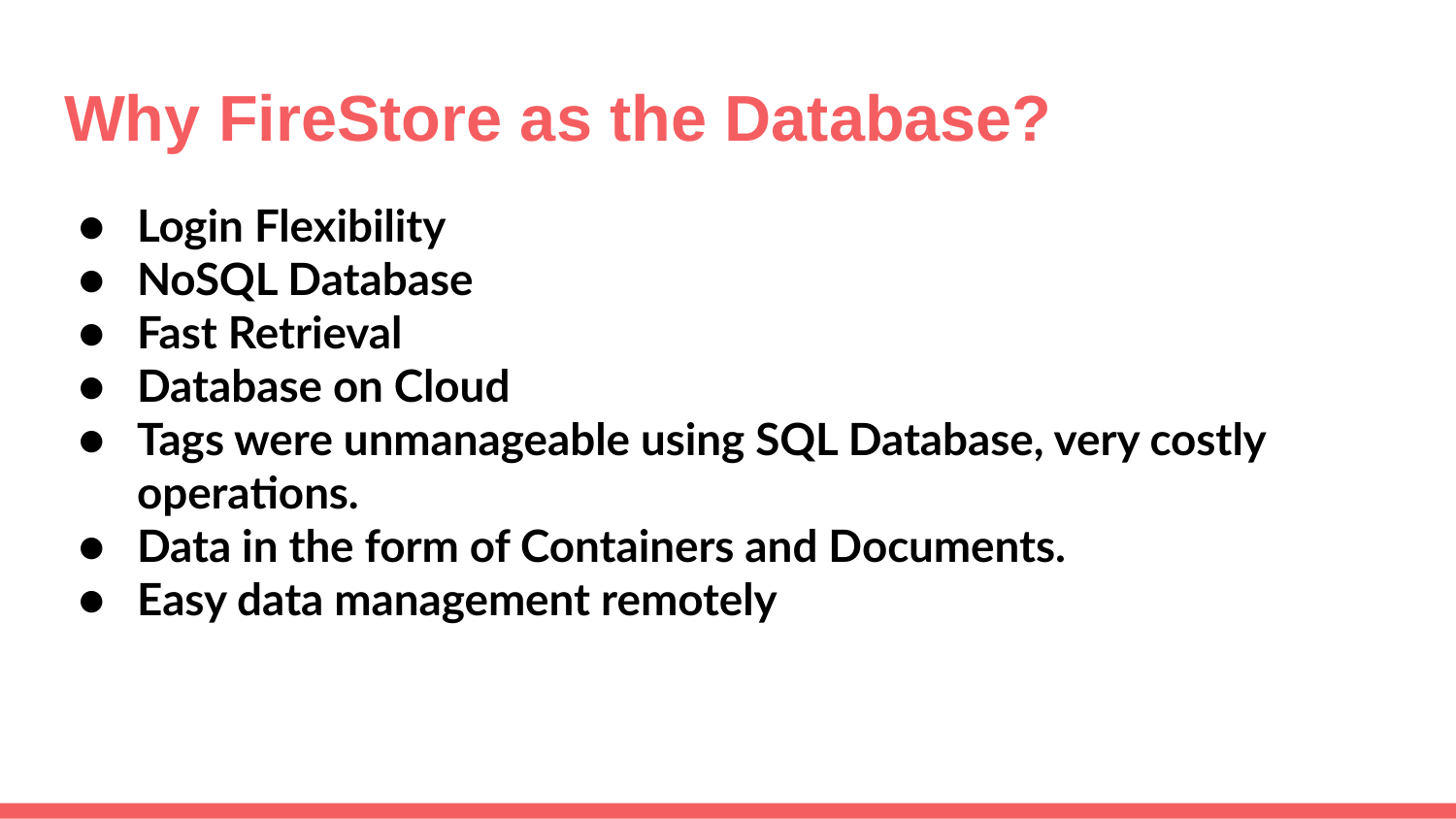

# Why FireStore as the Database?
Login Flexibility
NoSQL Database
Fast Retrieval
Database on Cloud
Tags were unmanageable using SQL Database, very costly operations.
Data in the form of Containers and Documents.
Easy data management remotely